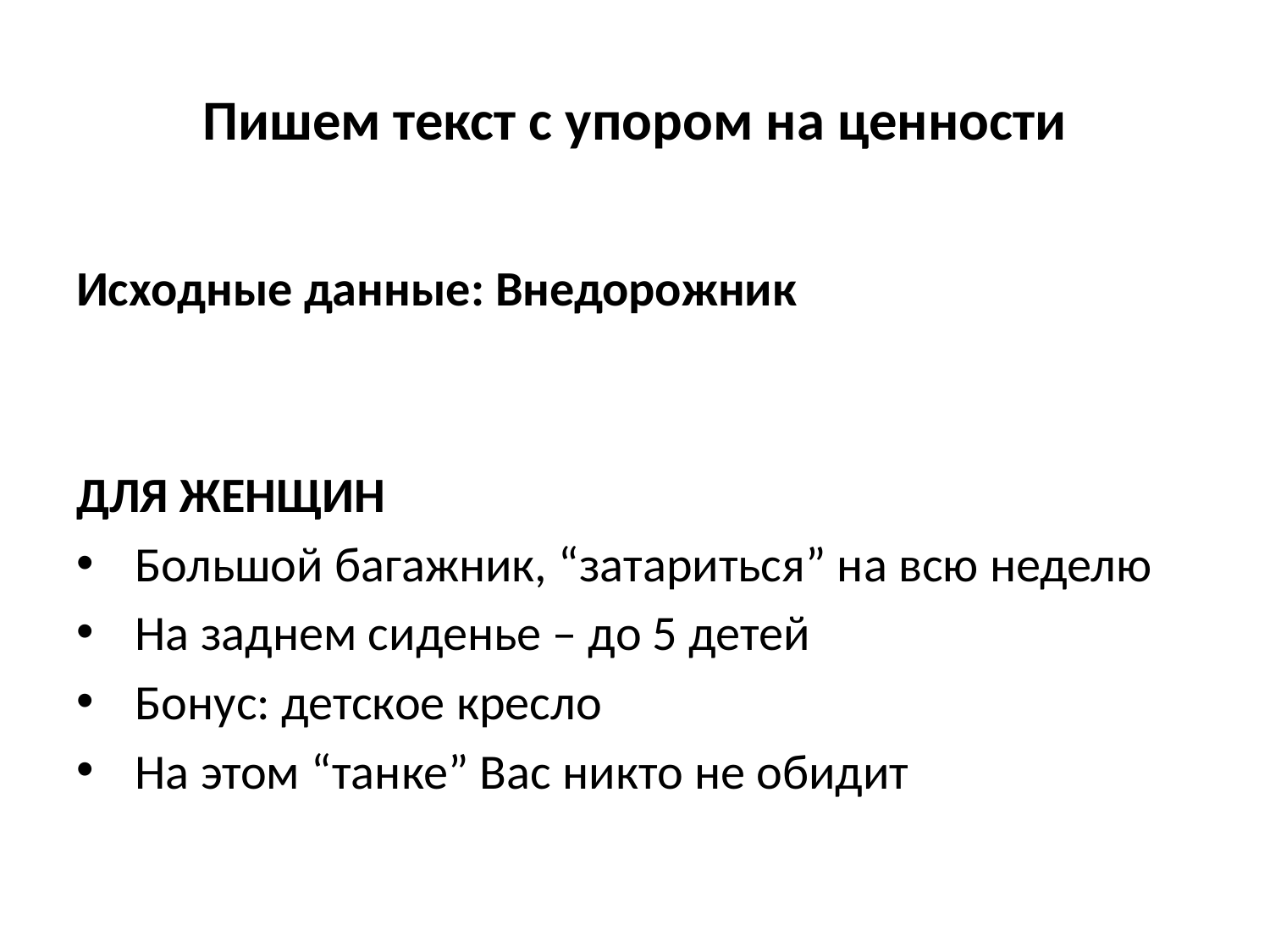

# Пишем текст с упором на ценности
Исходные данные: Внедорожник

ДЛЯ ЖЕНЩИН
 Большой багажник, “затариться” на всю неделю
 На заднем сиденье – до 5 детей
 Бонус: детское кресло
 На этом “танке” Вас никто не обидит